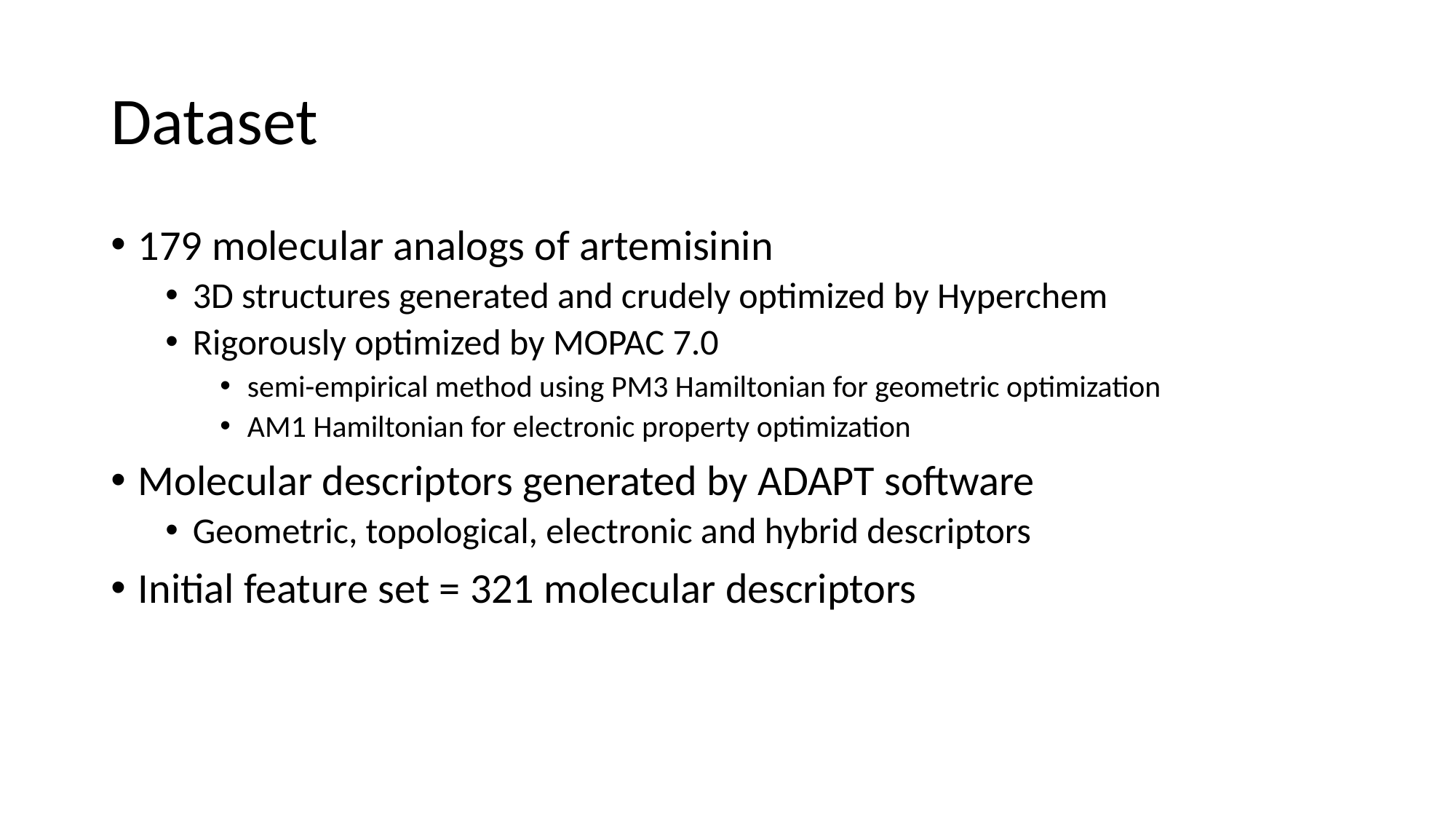

# Dataset
179 molecular analogs of artemisinin
3D structures generated and crudely optimized by Hyperchem
Rigorously optimized by MOPAC 7.0
semi-empirical method using PM3 Hamiltonian for geometric optimization
AM1 Hamiltonian for electronic property optimization
Molecular descriptors generated by ADAPT software
Geometric, topological, electronic and hybrid descriptors
Initial feature set = 321 molecular descriptors